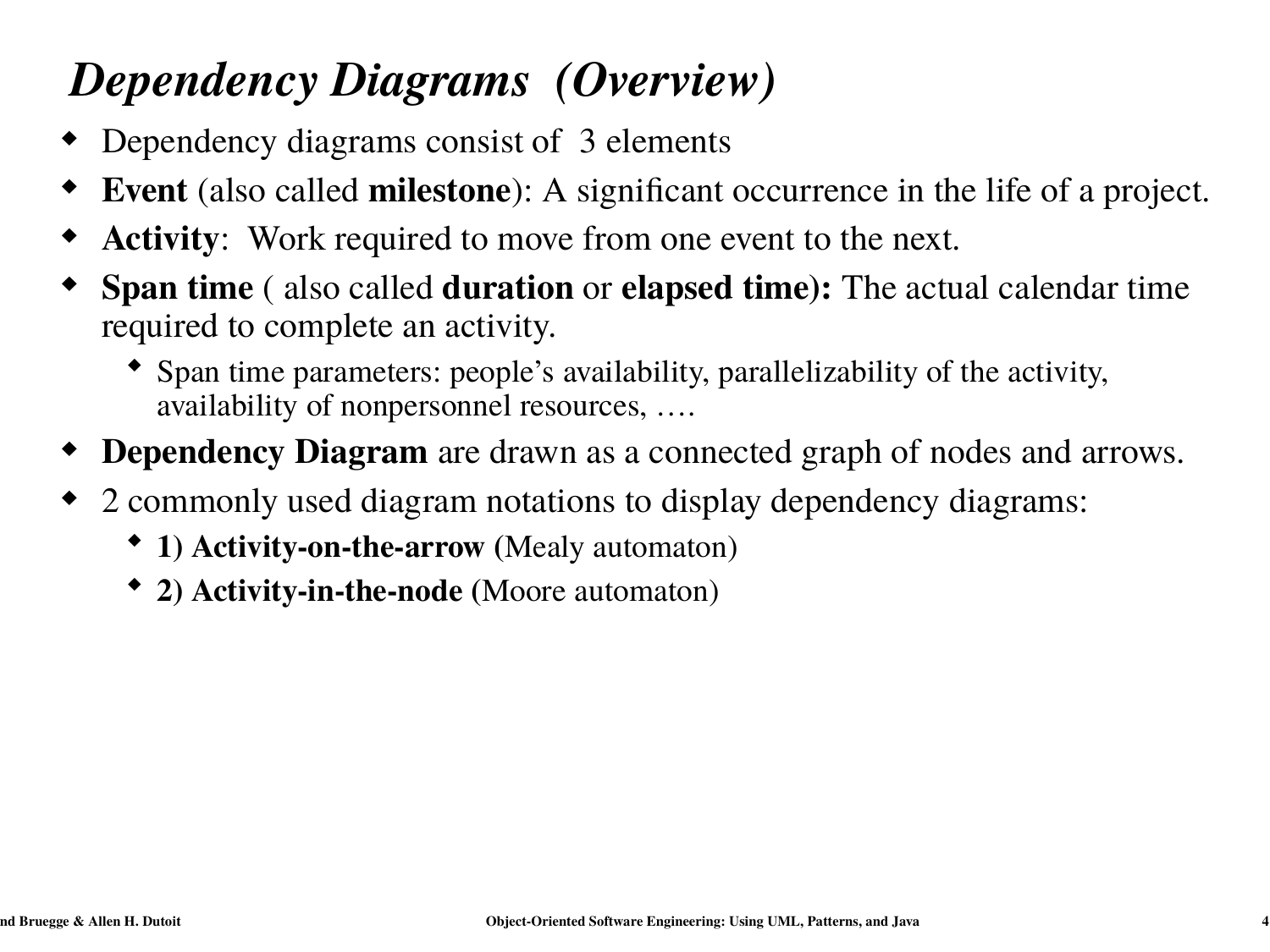

# Dependency Diagrams  (Overview)
Dependency diagrams consist of  3 elements
Event (also called milestone): A significant occurrence in the life of a project.
Activity:  Work required to move from one event to the next.
Span time ( also called duration or elapsed time): The actual calendar time required to complete an activity.
Span time parameters: people’s availability, parallelizability of the activity, availability of nonpersonnel resources, ….
Dependency Diagram are drawn as a connected graph of nodes and arrows.
2 commonly used diagram notations to display dependency diagrams:
1) Activity-on-the-arrow (Mealy automaton)
2) Activity-in-the-node (Moore automaton)